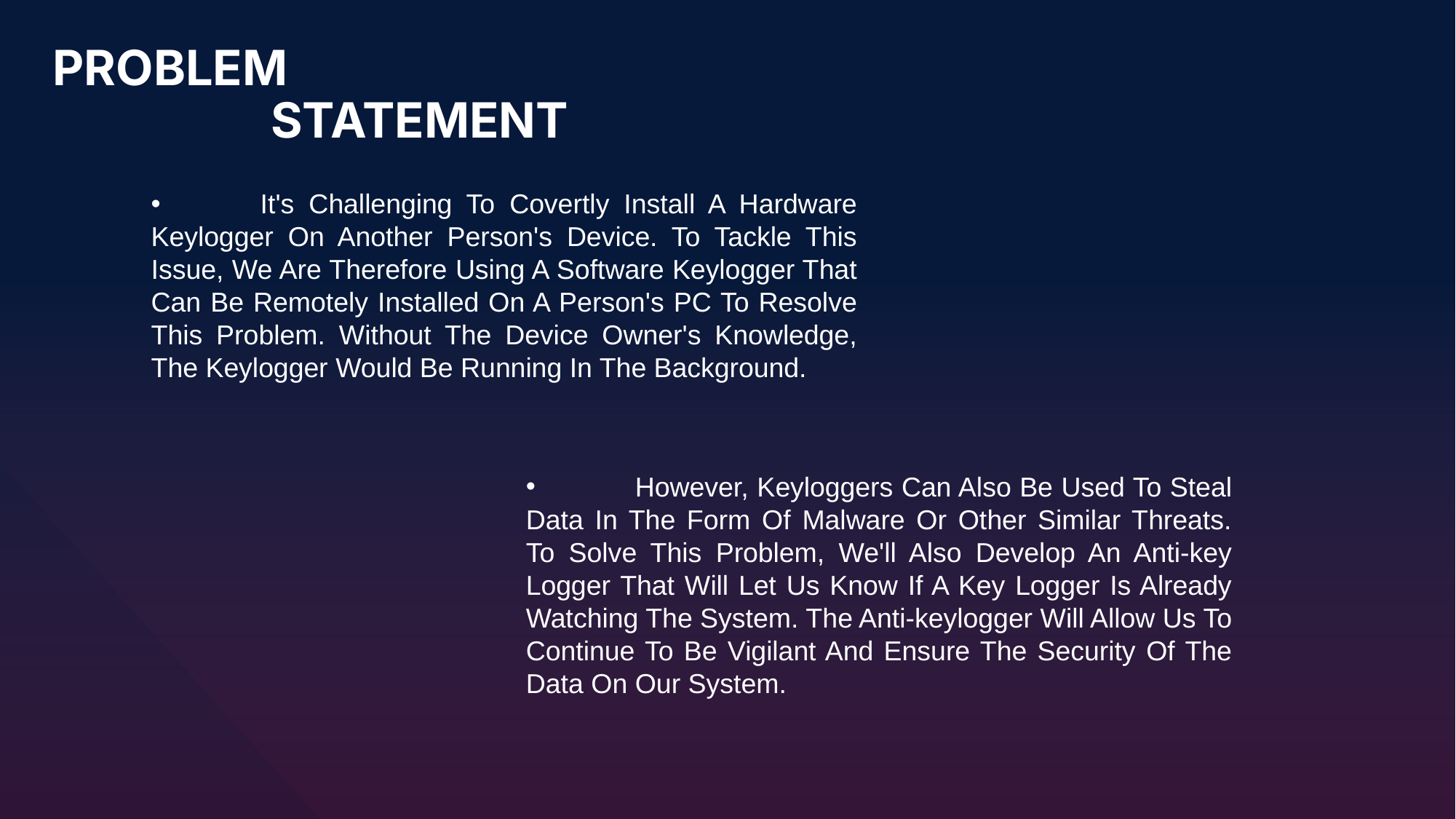

# PROBLEM STATEMENT
	It's Challenging To Covertly Install A Hardware Keylogger On Another Person's Device. To Tackle This Issue, We Are Therefore Using A Software Keylogger That Can Be Remotely Installed On A Person's PC To Resolve This Problem. Without The Device Owner's Knowledge, The Keylogger Would Be Running In The Background.

	However, Keyloggers Can Also Be Used To Steal Data In The Form Of Malware Or Other Similar Threats. To Solve This Problem, We'll Also Develop An Anti-key Logger That Will Let Us Know If A Key Logger Is Already Watching The System. The Anti-keylogger Will Allow Us To Continue To Be Vigilant And Ensure The Security Of The Data On Our System.